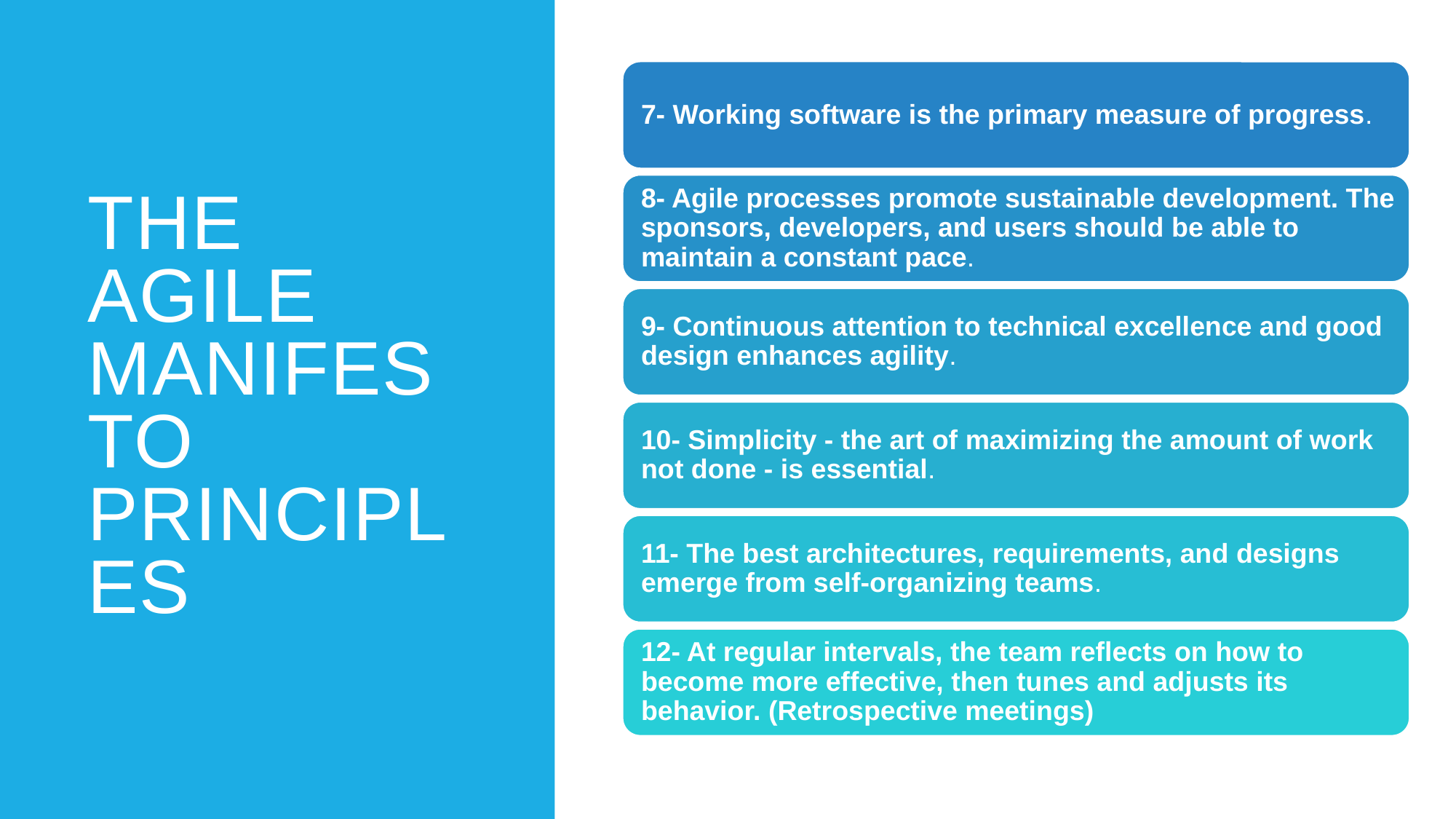

7- Working software is the primary measure of progress.
8- Agile processes promote sustainable development. The sponsors, developers, and users should be able to maintain a constant pace.
9- Continuous attention to technical excellence and good design enhances agility.
10- Simplicity - the art of maximizing the amount of work not done - is essential.
11- The best architectures, requirements, and designs emerge from self-organizing teams.
12- At regular intervals, the team reflects on how to become more effective, then tunes and adjusts its behavior. (Retrospective meetings)
The Agile Manifesto Principles